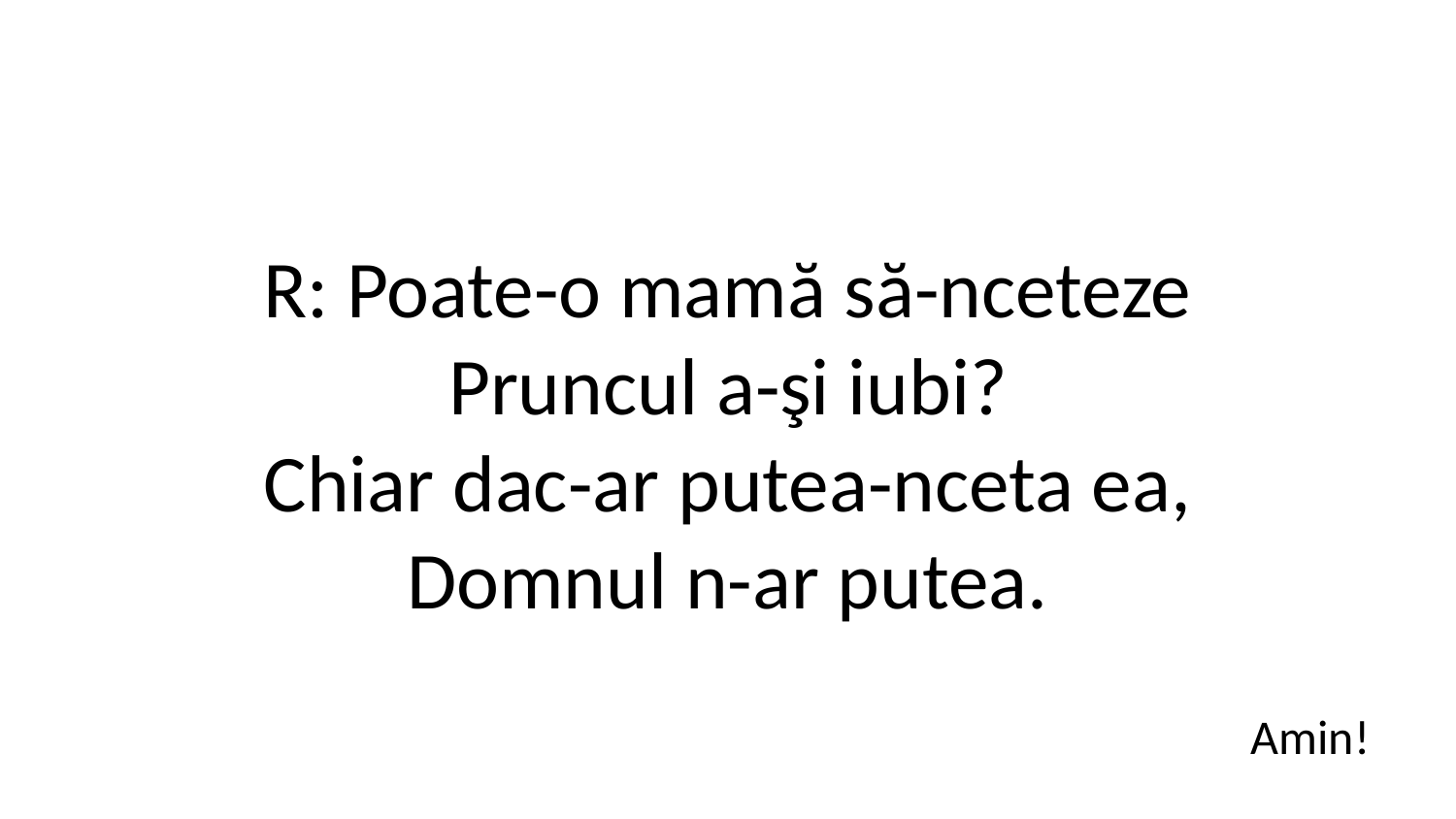

R: Poate-o mamă să-nceteze
Pruncul a-şi iubi?
Chiar dac-ar putea-nceta ea,
Domnul n-ar putea.

Amin!